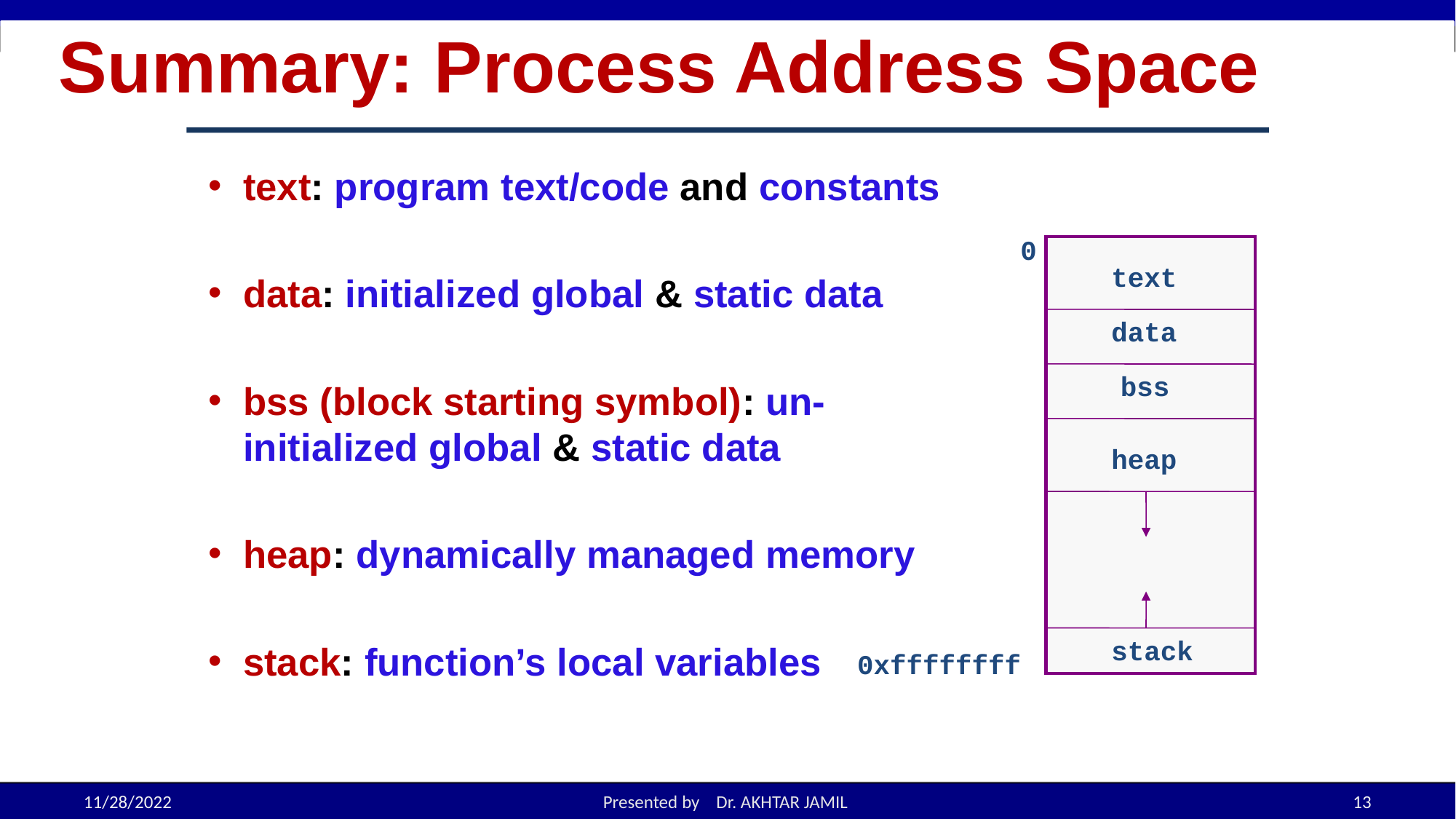

# Summary: Process Address Space

text: program text/code and constants

data: initialized global & static data

bss (block starting symbol): un-initialized global & static data

heap: dynamically managed memory

stack: function’s local variables
0

text

data

bss

heap

stack
0xffffffff
11/28/2022
Presented by    Dr. AKHTAR JAMIL
13